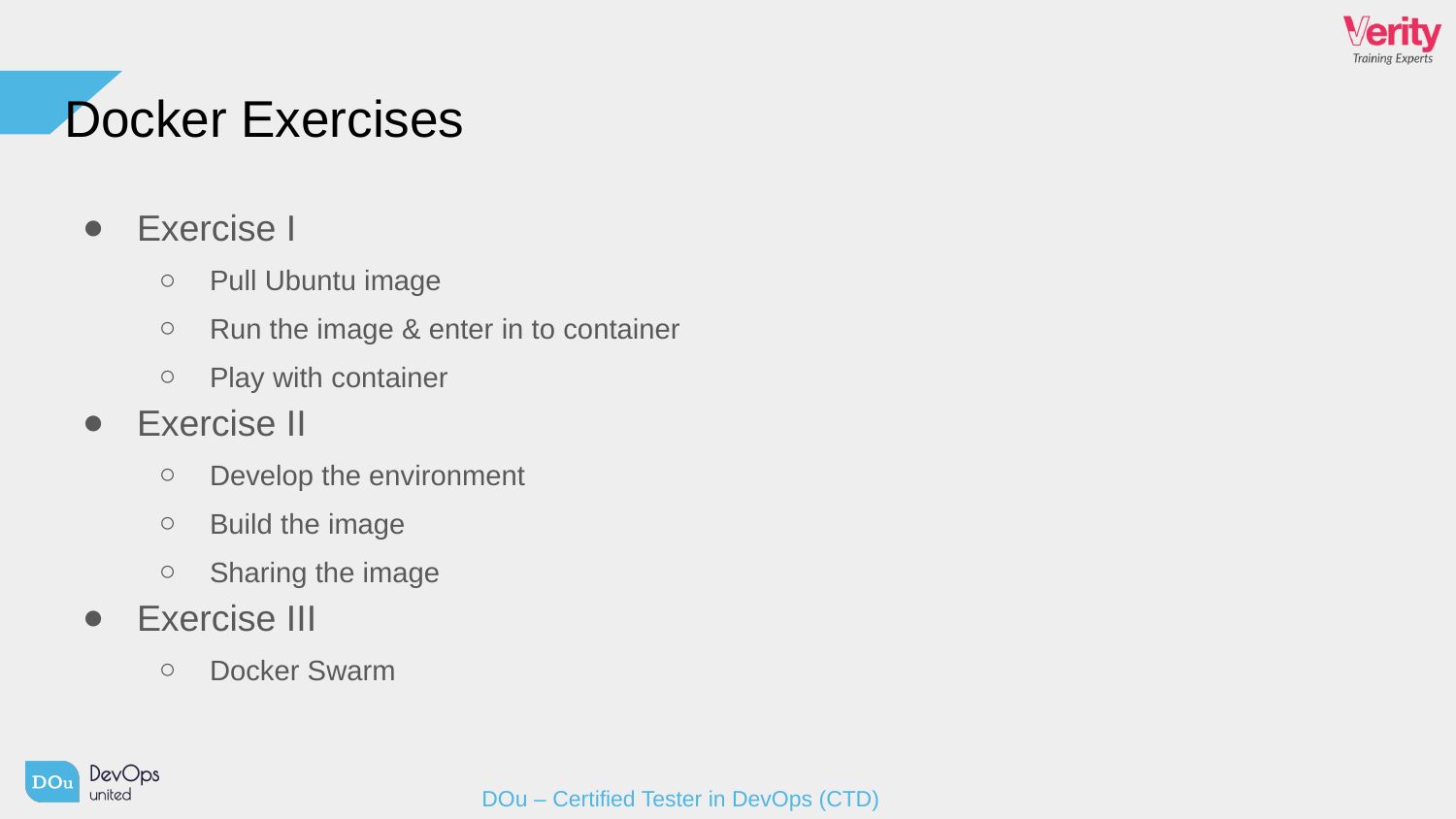

# Docker Exercises
Exercise I
Pull Ubuntu image
Run the image & enter in to container
Play with container
Exercise II
Develop the environment
Build the image
Sharing the image
Exercise III
Docker Swarm